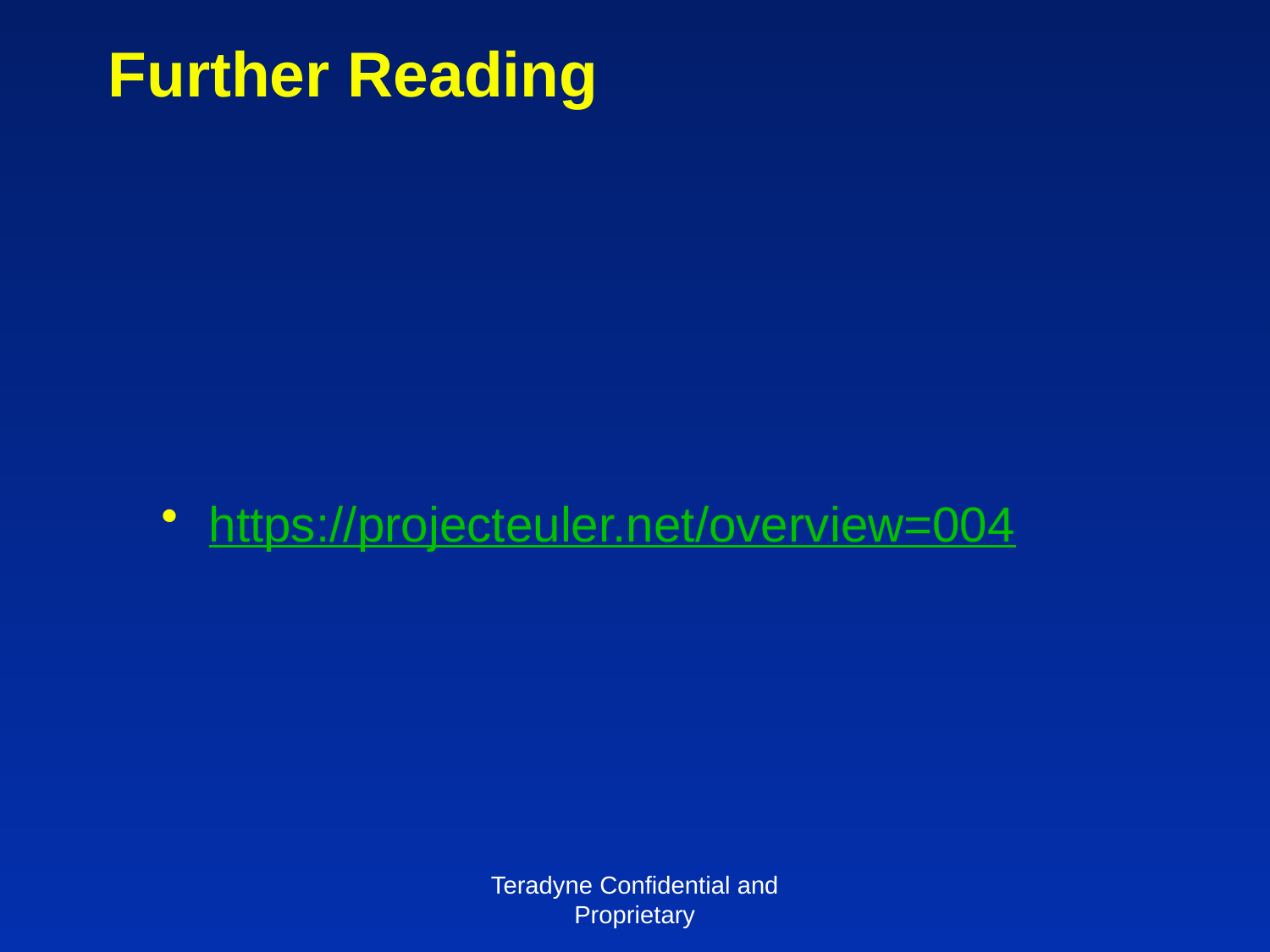

# Further Reading
https://projecteuler.net/overview=004
Teradyne Confidential and Proprietary